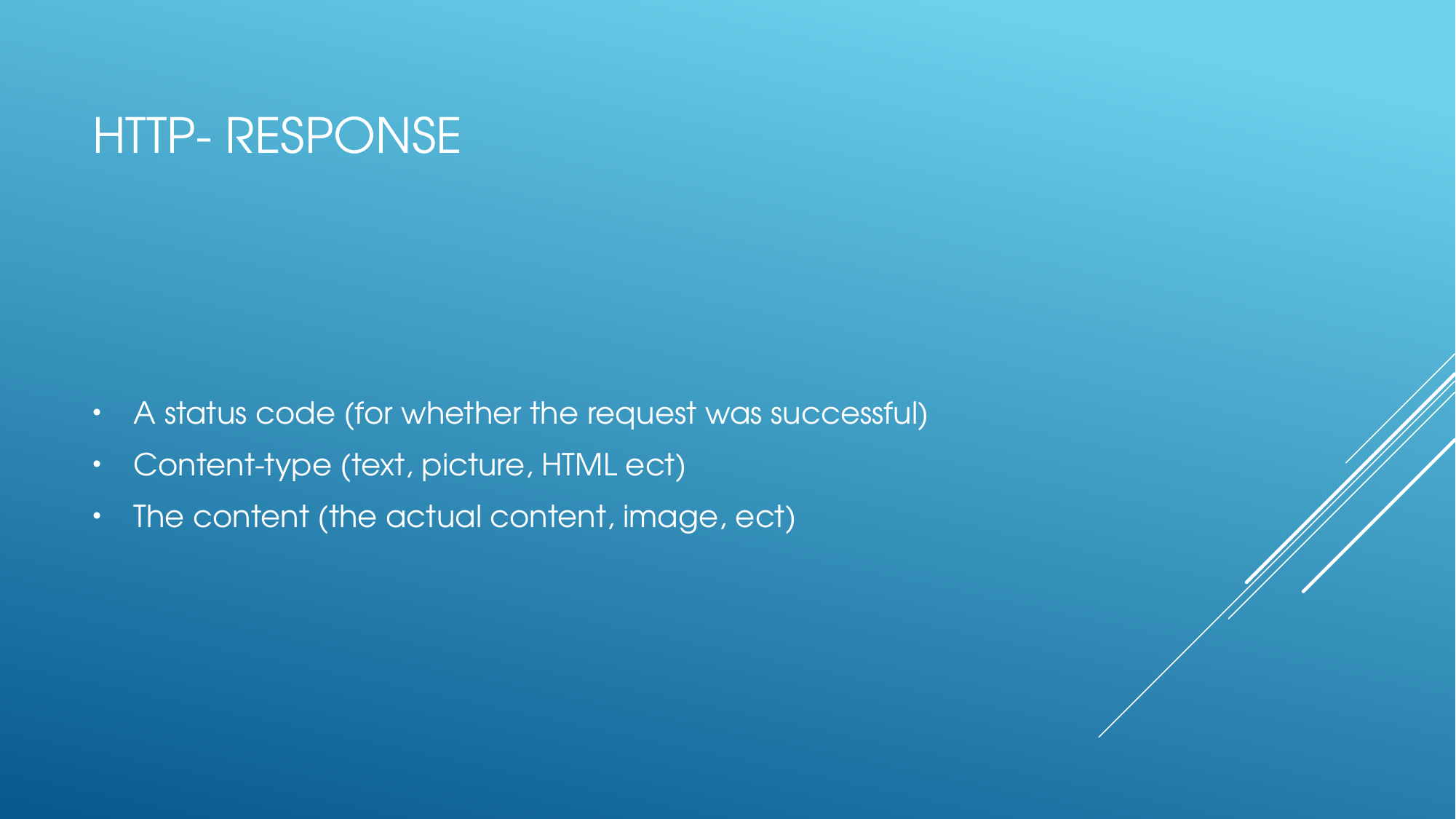

# http- response
A status code (for whether the request was successful)
Content-type (text, picture, HTML ect)
The content (the actual content, image, ect)